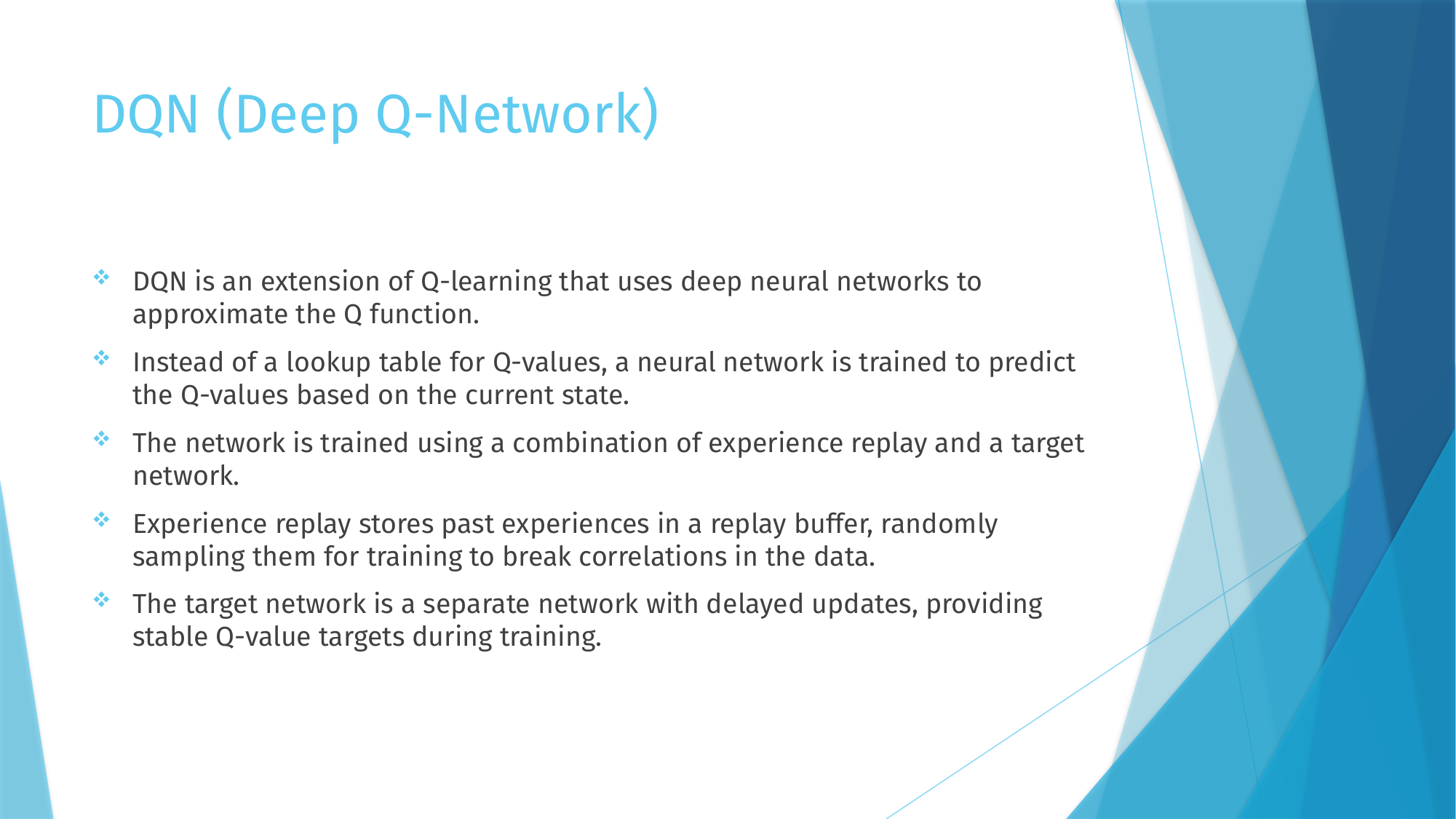

# DQN (Deep Q-Network)
DQN is an extension of Q-learning that uses deep neural networks to approximate the Q function.
Instead of a lookup table for Q-values, a neural network is trained to predict the Q-values based on the current state.
The network is trained using a combination of experience replay and a target network.
Experience replay stores past experiences in a replay buffer, randomly sampling them for training to break correlations in the data.
The target network is a separate network with delayed updates, providing stable Q-value targets during training.